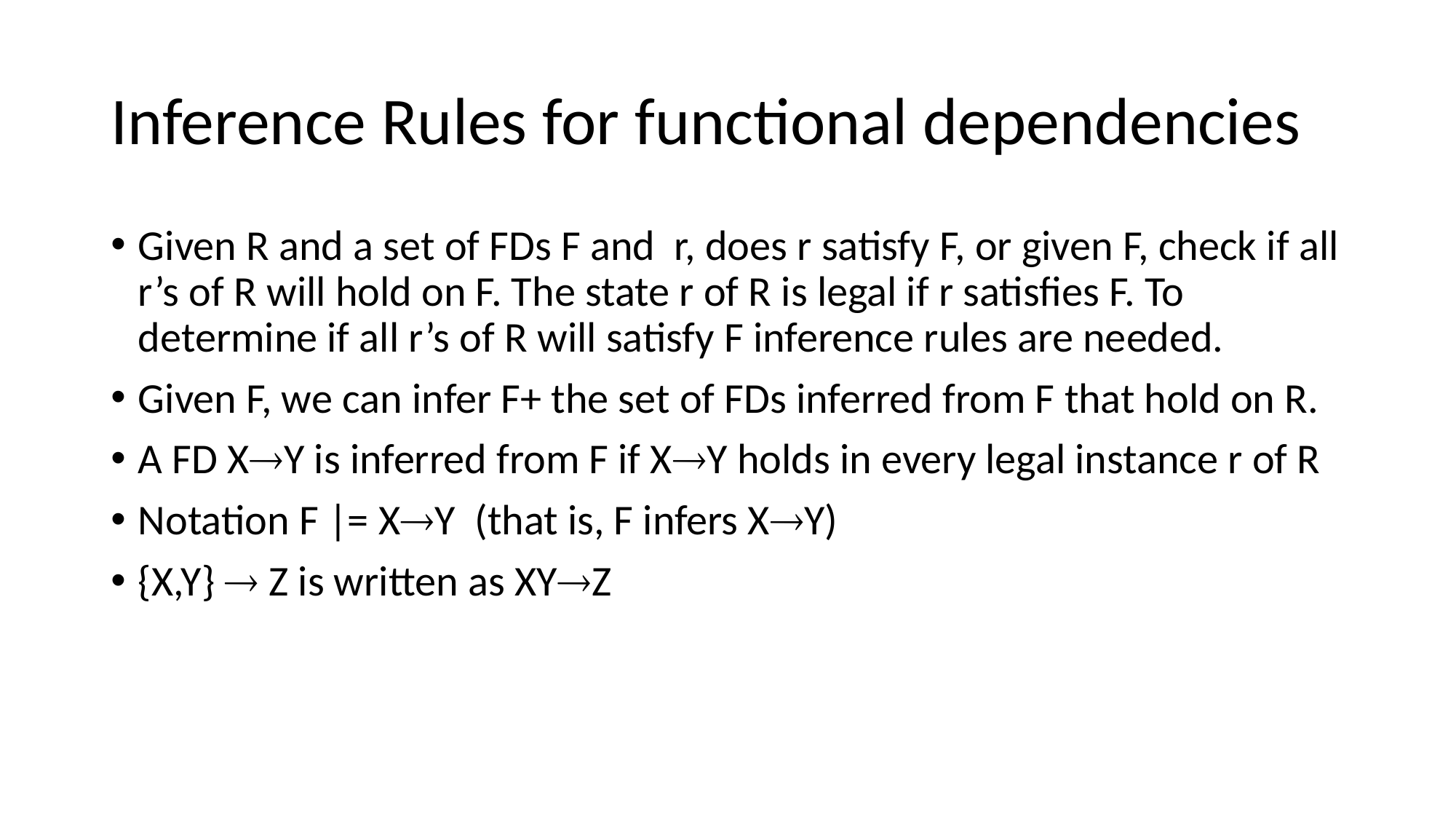

# Inference Rules for functional dependencies
Given R and a set of FDs F and  r, does r satisfy F, or given F, check if all r’s of R will hold on F. The state r of R is legal if r satisfies F. To determine if all r’s of R will satisfy F inference rules are needed.
Given F, we can infer F+ the set of FDs inferred from F that hold on R.
A FD X→Y is inferred from F if X→Y holds in every legal instance r of R
Notation F |= X→Y  (that is, F infers X→Y)
{X,Y} → Z is written as XY→Z